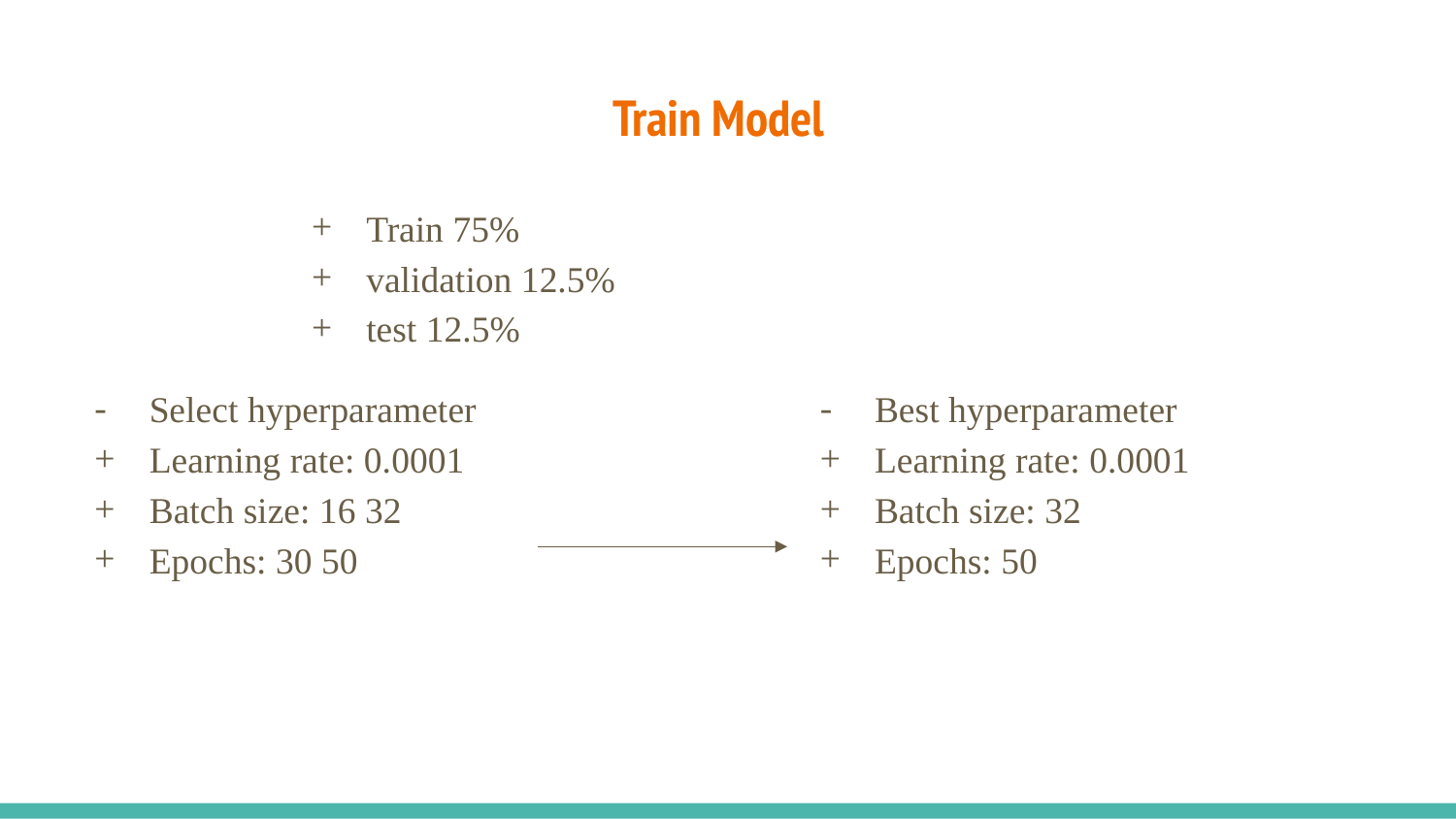

# Train Model
Train 75%
validation 12.5%
test 12.5%
Select hyperparameter
Learning rate: 0.0001
Batch size: 16 32
Epochs: 30 50
Best hyperparameter
Learning rate: 0.0001
Batch size: 32
Epochs: 50